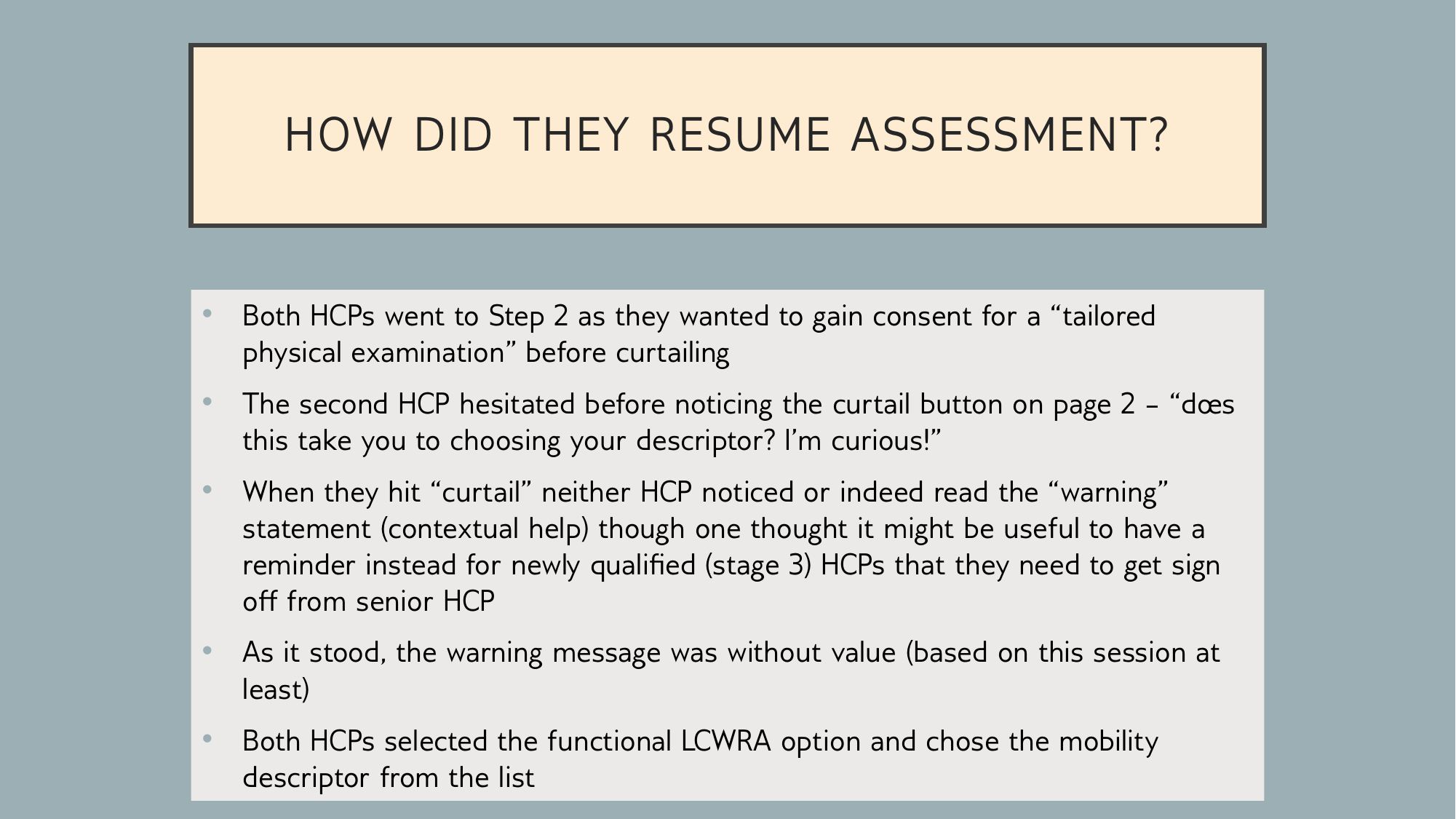

# HOW DID THEY RESUME ASSESSMENT?
Both HCPs went to Step 2 as they wanted to gain consent for a “tailored physical examination” before curtailing
The second HCP hesitated before noticing the curtail button on page 2 – “does this take you to choosing your descriptor? I’m curious!”
When they hit “curtail” neither HCP noticed or indeed read the “warning” statement (contextual help) though one thought it might be useful to have a reminder instead for newly qualified (stage 3) HCPs that they need to get sign off from senior HCP
As it stood, the warning message was without value (based on this session at least)
Both HCPs selected the functional LCWRA option and chose the mobility descriptor from the list